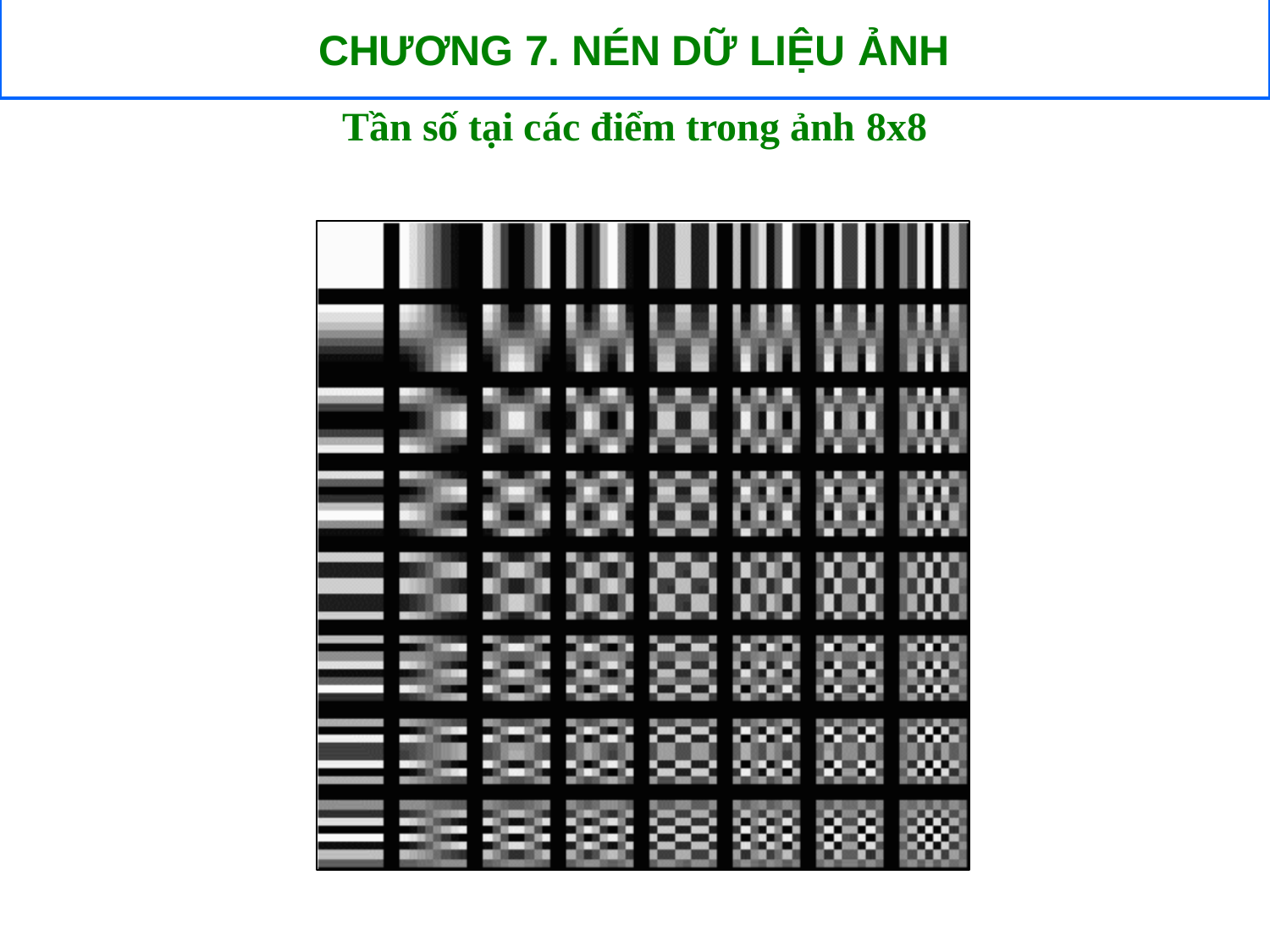

Tần số tại các điểm trong ảnh 8x8